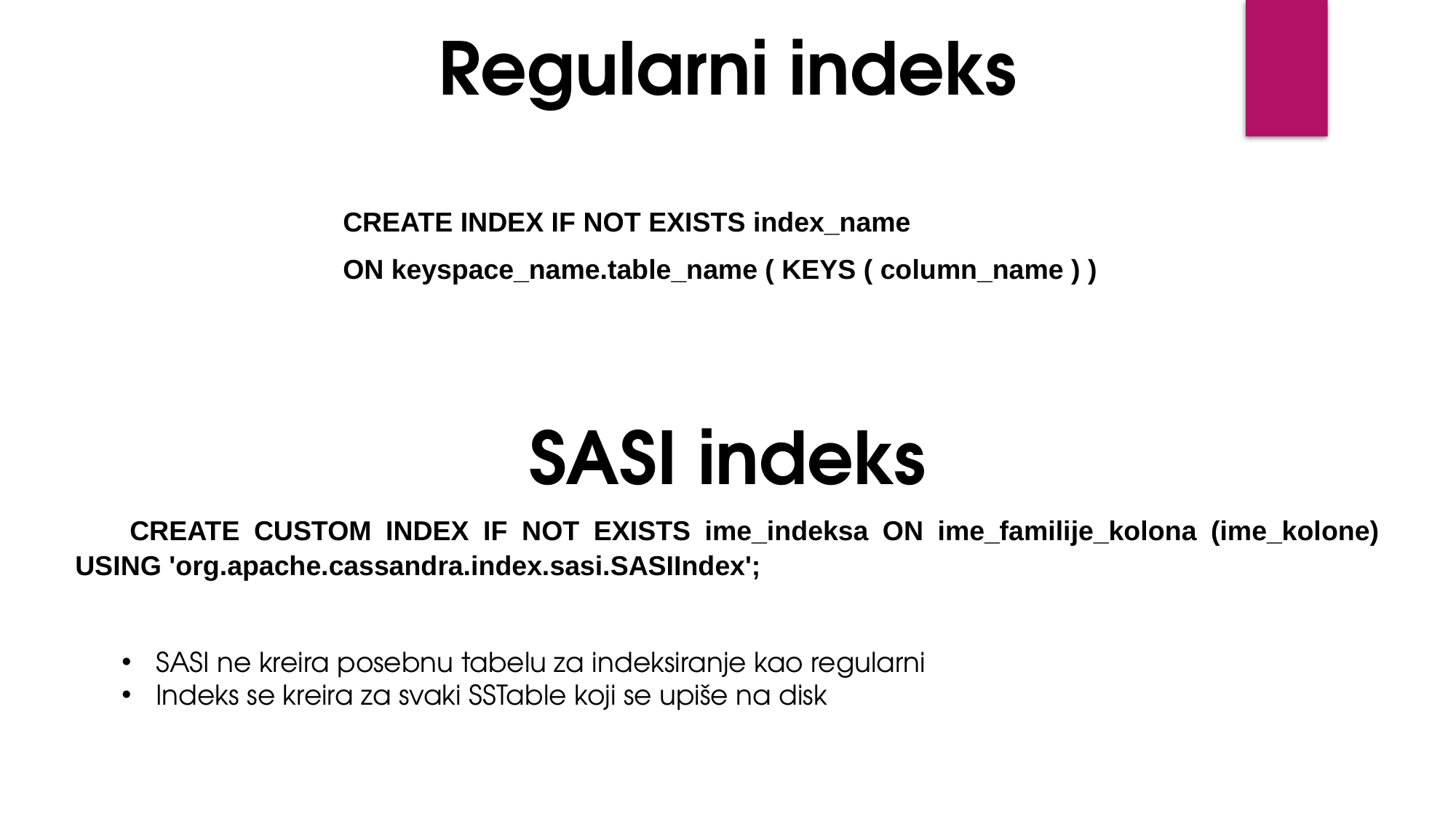

Regularni indeks
CREATE INDEX IF NOT EXISTS index_name
ON keyspace_name.table_name ( KEYS ( column_name ) )
SASI indeks
CREATE CUSTOM INDEX IF NOT EXISTS ime_indeksa ON ime_familije_kolona (ime_kolone) USING 'org.apache.cassandra.index.sasi.SASIIndex';
SASI ne kreira posebnu tabelu za indeksiranje kao regularni
Indeks se kreira za svaki SSTable koji se upiše na disk